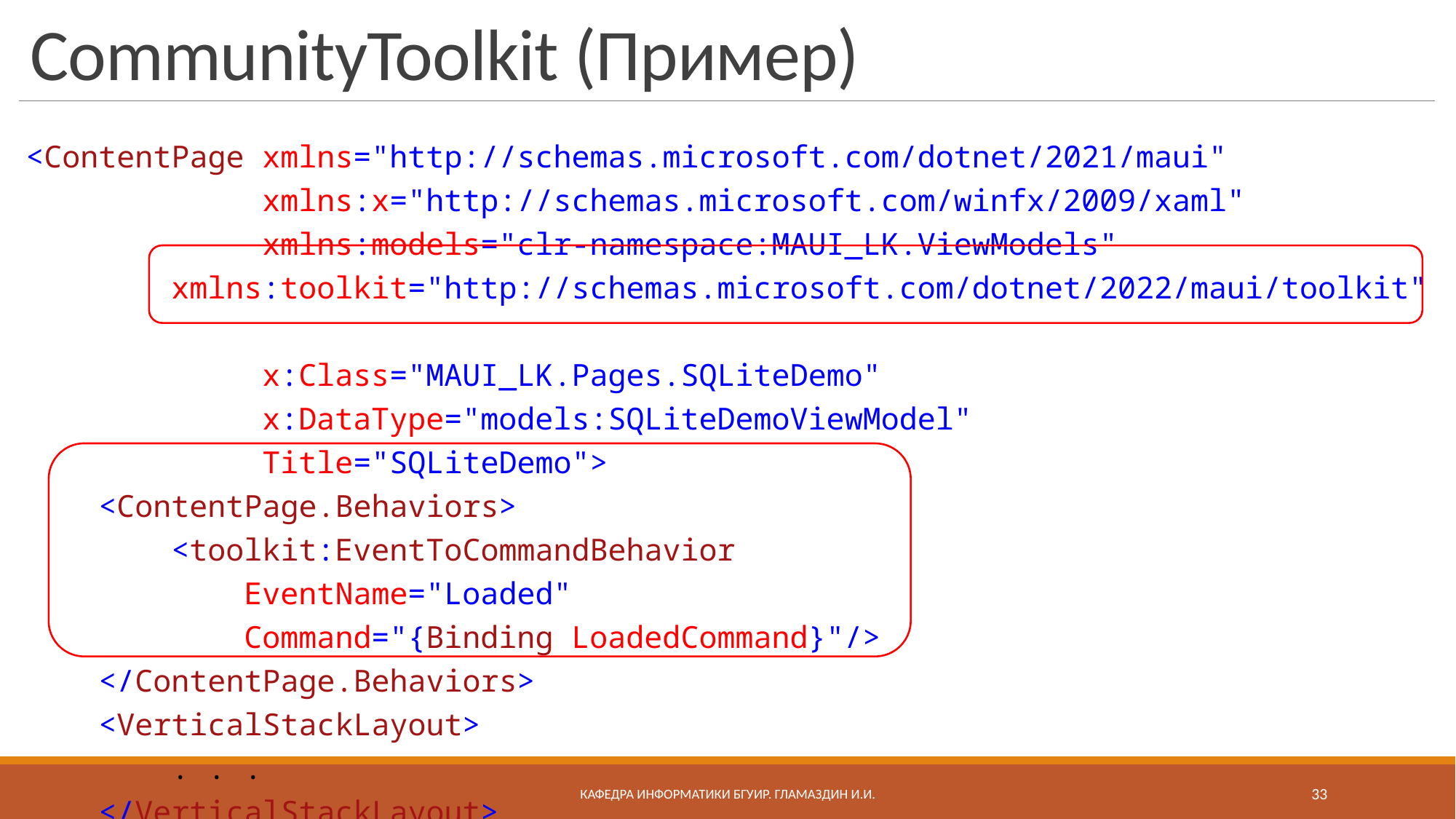

# CommunityToolkit (Пример)
<ContentPage xmlns="http://schemas.microsoft.com/dotnet/2021/maui"
             xmlns:x="http://schemas.microsoft.com/winfx/2009/xaml"
             xmlns:models="clr-namespace:MAUI_LK.ViewModels"
        xmlns:toolkit="http://schemas.microsoft.com/dotnet/2022/maui/toolkit"
             x:Class="MAUI_LK.Pages.SQLiteDemo"
             x:DataType="models:SQLiteDemoViewModel"
             Title="SQLiteDemo">
    <ContentPage.Behaviors>
        <toolkit:EventToCommandBehavior
            EventName="Loaded"
            Command="{Binding LoadedCommand}"/>
    </ContentPage.Behaviors>
    <VerticalStackLayout>
        . . .
    </VerticalStackLayout>
</ContentPage>

Кафедра информатики бгуир. Гламаздин И.и.
33